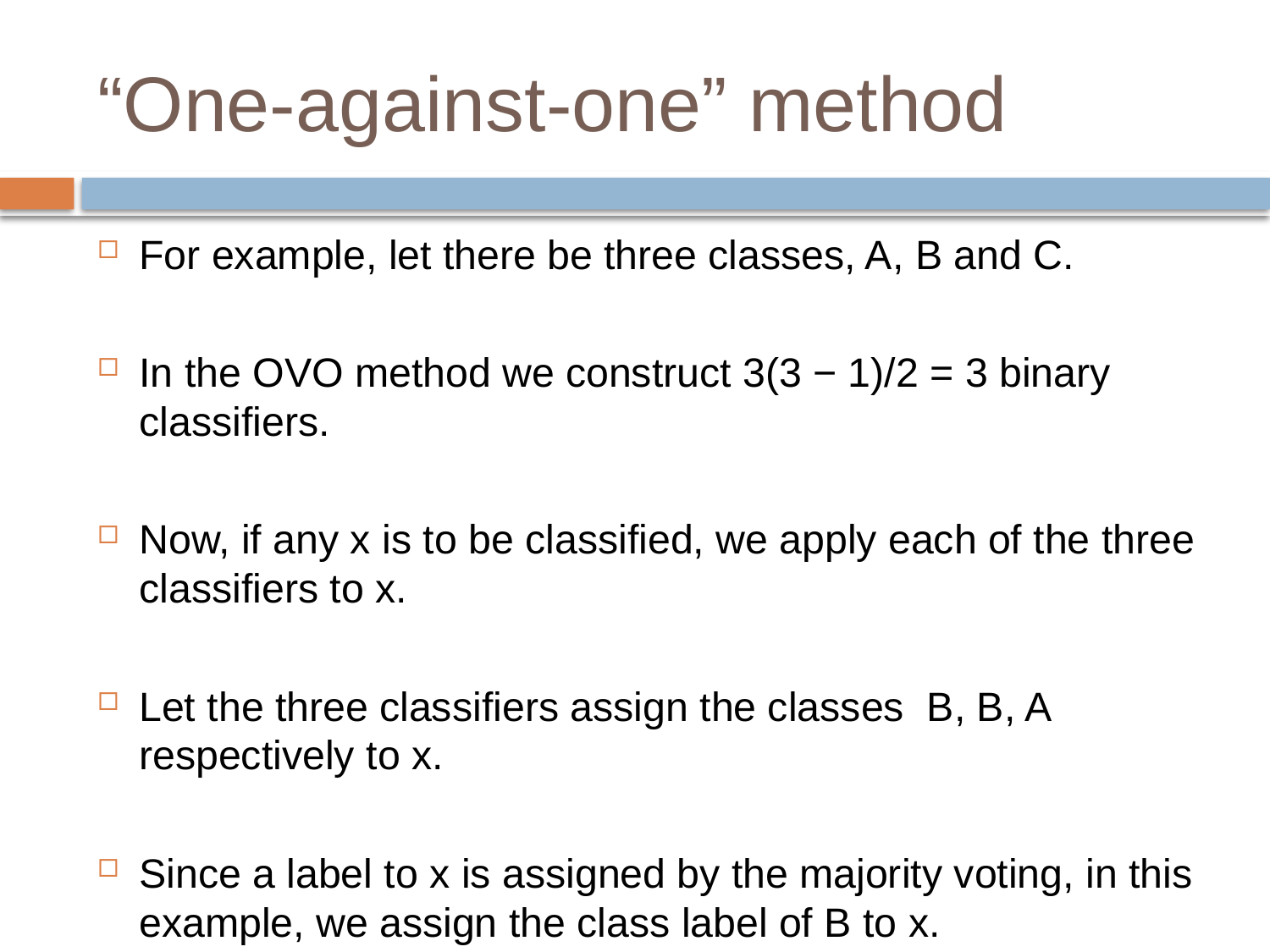

# “One-against-one” method
For example, let there be three classes, A, B and C.

In the OVO method we construct 3(3 − 1)/2 = 3 binary classifiers.

Now, if any x is to be classified, we apply each of the three classifiers to x.

Let the three classifiers assign the classes  B, B, A respectively to x.

Since a label to x is assigned by the majority voting, in this example, we assign the class label of B to x.